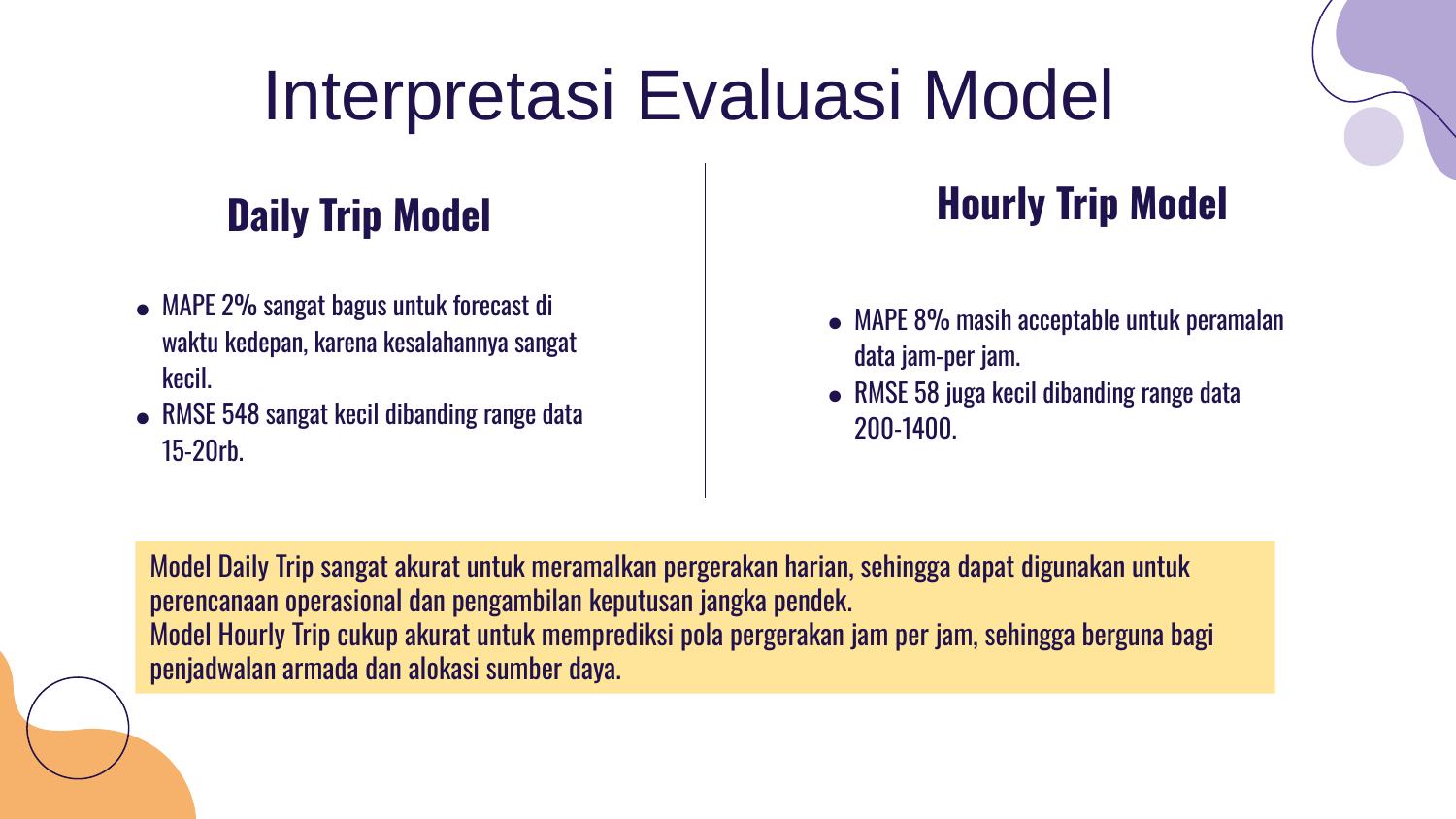

# Interpretasi Evaluasi Model
Hourly Trip Model
Daily Trip Model
MAPE 2% sangat bagus untuk forecast di waktu kedepan, karena kesalahannya sangat kecil.
RMSE 548 sangat kecil dibanding range data 15-20rb.
MAPE 8% masih acceptable untuk peramalan data jam-per jam.
RMSE 58 juga kecil dibanding range data 200-1400.
Model Daily Trip sangat akurat untuk meramalkan pergerakan harian, sehingga dapat digunakan untuk perencanaan operasional dan pengambilan keputusan jangka pendek.
Model Hourly Trip cukup akurat untuk memprediksi pola pergerakan jam per jam, sehingga berguna bagi penjadwalan armada dan alokasi sumber daya.